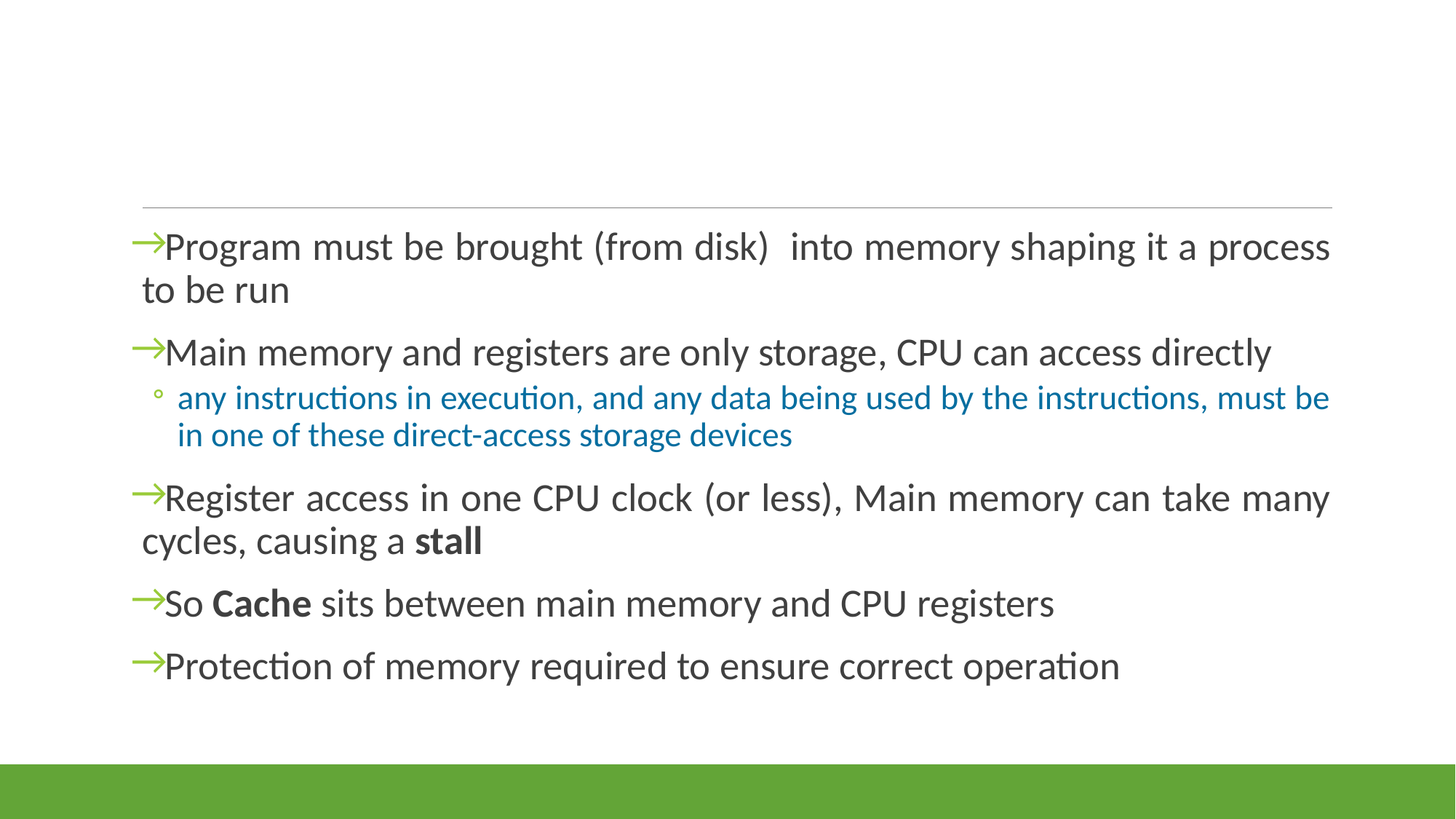

#
Program must be brought (from disk)  into memory shaping it a process to be run
Main memory and registers are only storage, CPU can access directly
any instructions in execution, and any data being used by the instructions, must be in one of these direct-access storage devices
Register access in one CPU clock (or less), Main memory can take many cycles, causing a stall
So Cache sits between main memory and CPU registers
Protection of memory required to ensure correct operation